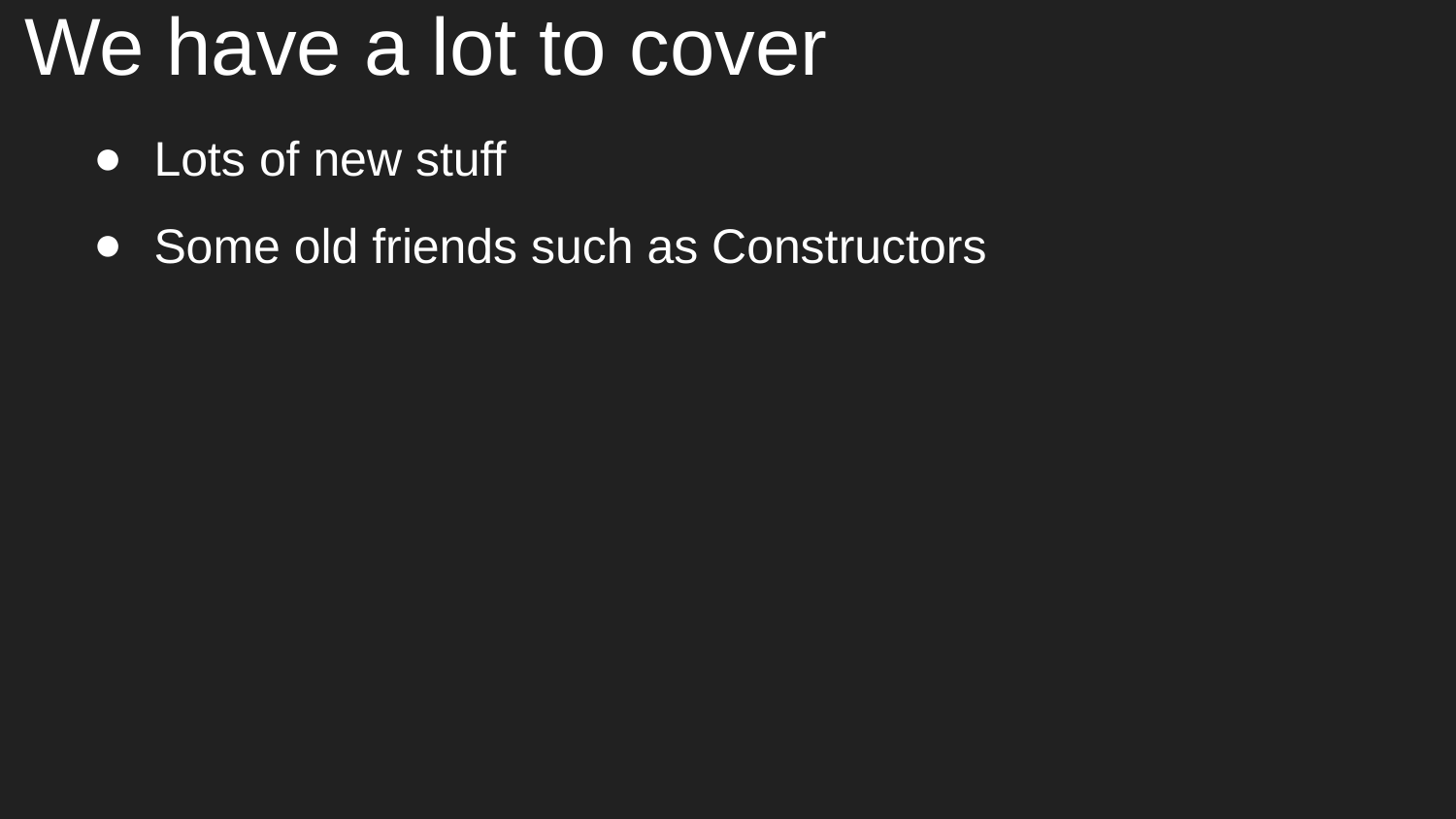

# We have a lot to cover
Lots of new stuff
Some old friends such as Constructors